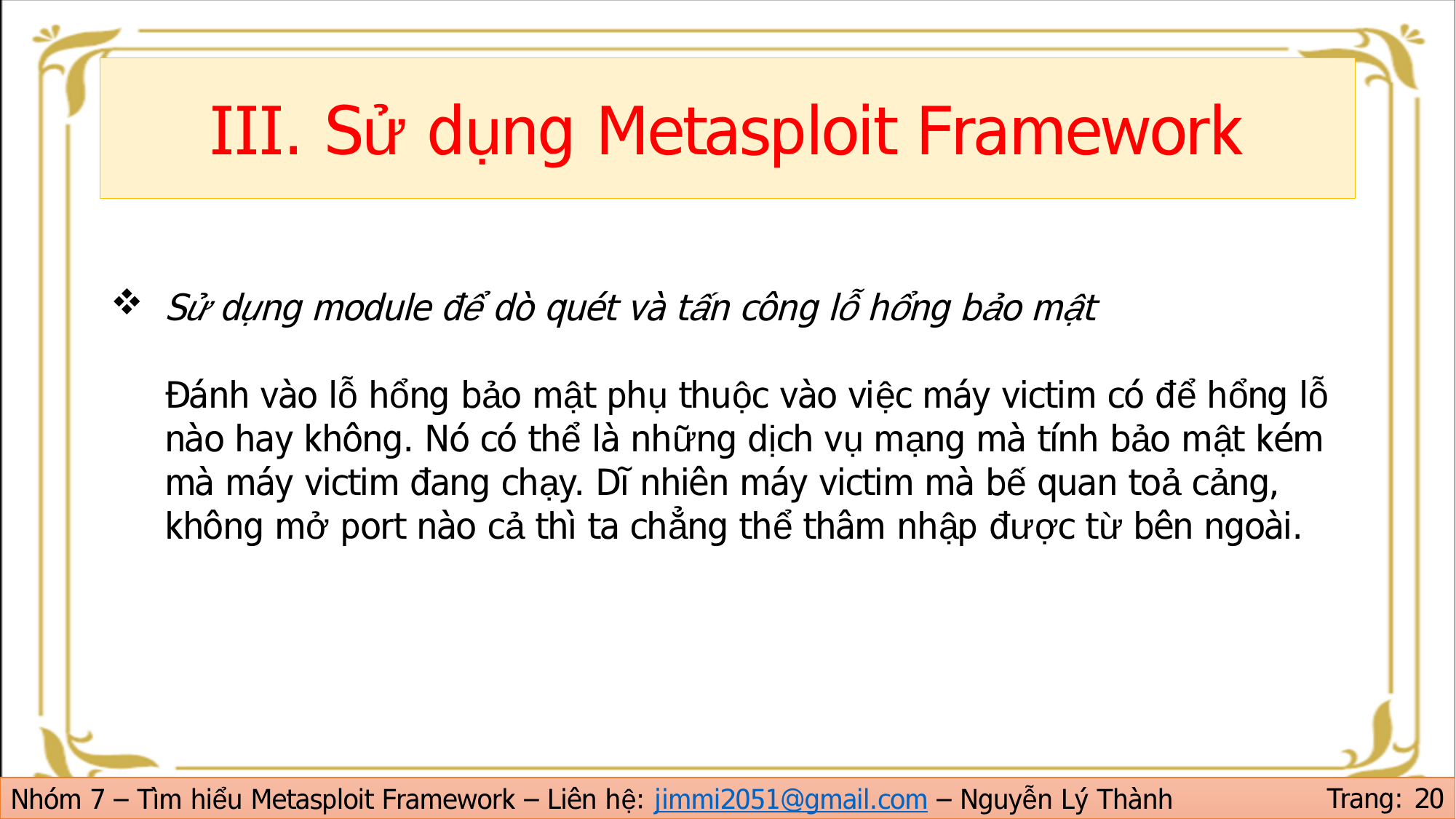

#
III. Sử dụng Metasploit Framework
Sử dụng module để dò quét và tấn công lỗ hổng bảo mật

Đánh vào lỗ hổng bảo mật phụ thuộc vào việc máy victim có để hổng lỗ nào hay không. Nó có thể là những dịch vụ mạng mà tính bảo mật kém mà máy victim đang chạy. Dĩ nhiên máy victim mà bế quan toả cảng, không mở port nào cả thì ta chẳng thể thâm nhập được từ bên ngoài.

20